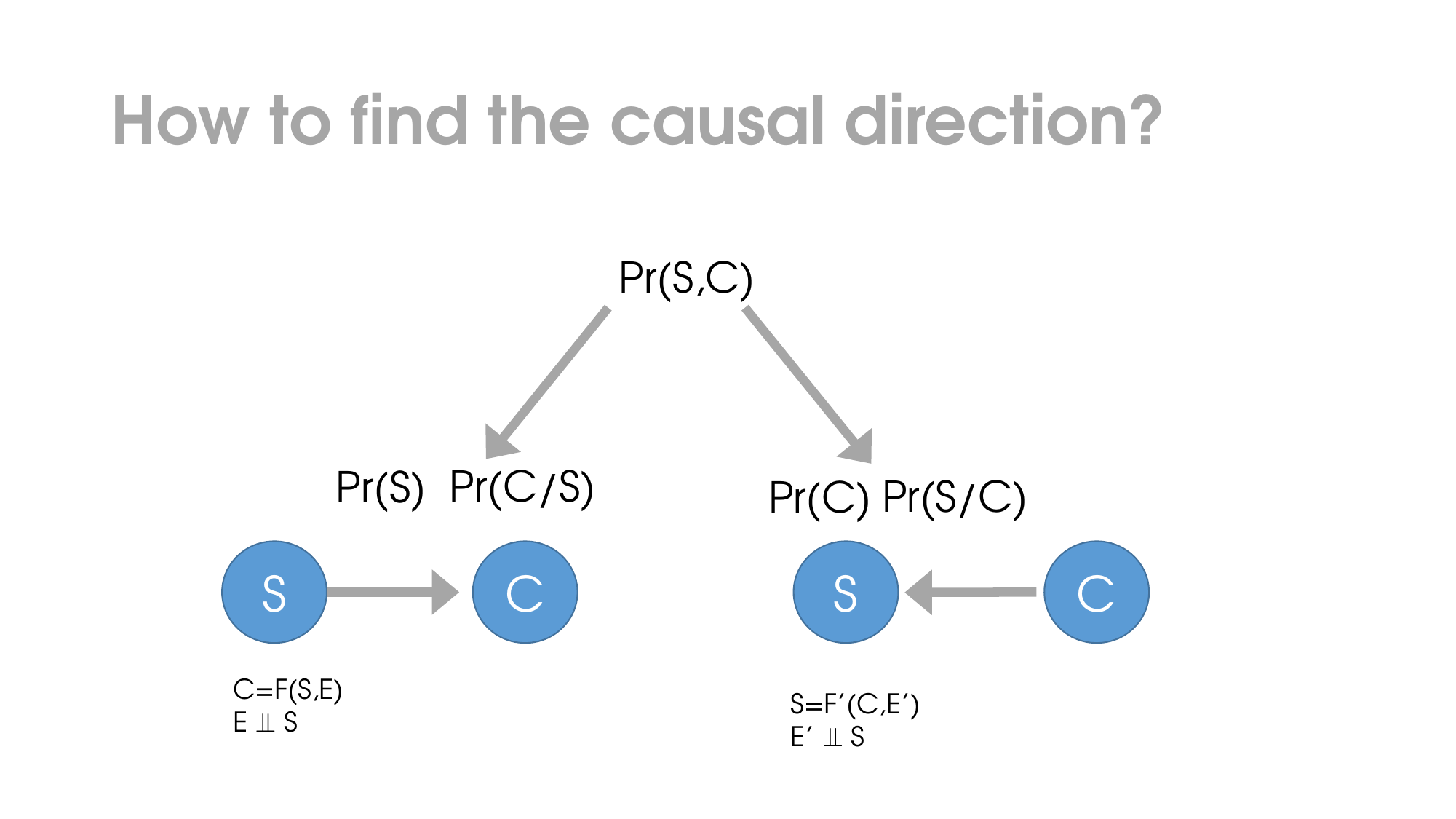

# How to find the causal direction?
Pr(S,C)
Pr(C/S)
Pr(S)
Pr(S/C)
Pr(C)
S
C
S
C
C=F(S,E)
E ⫫ S
S=F’(C,E’)
E’ ⫫ S